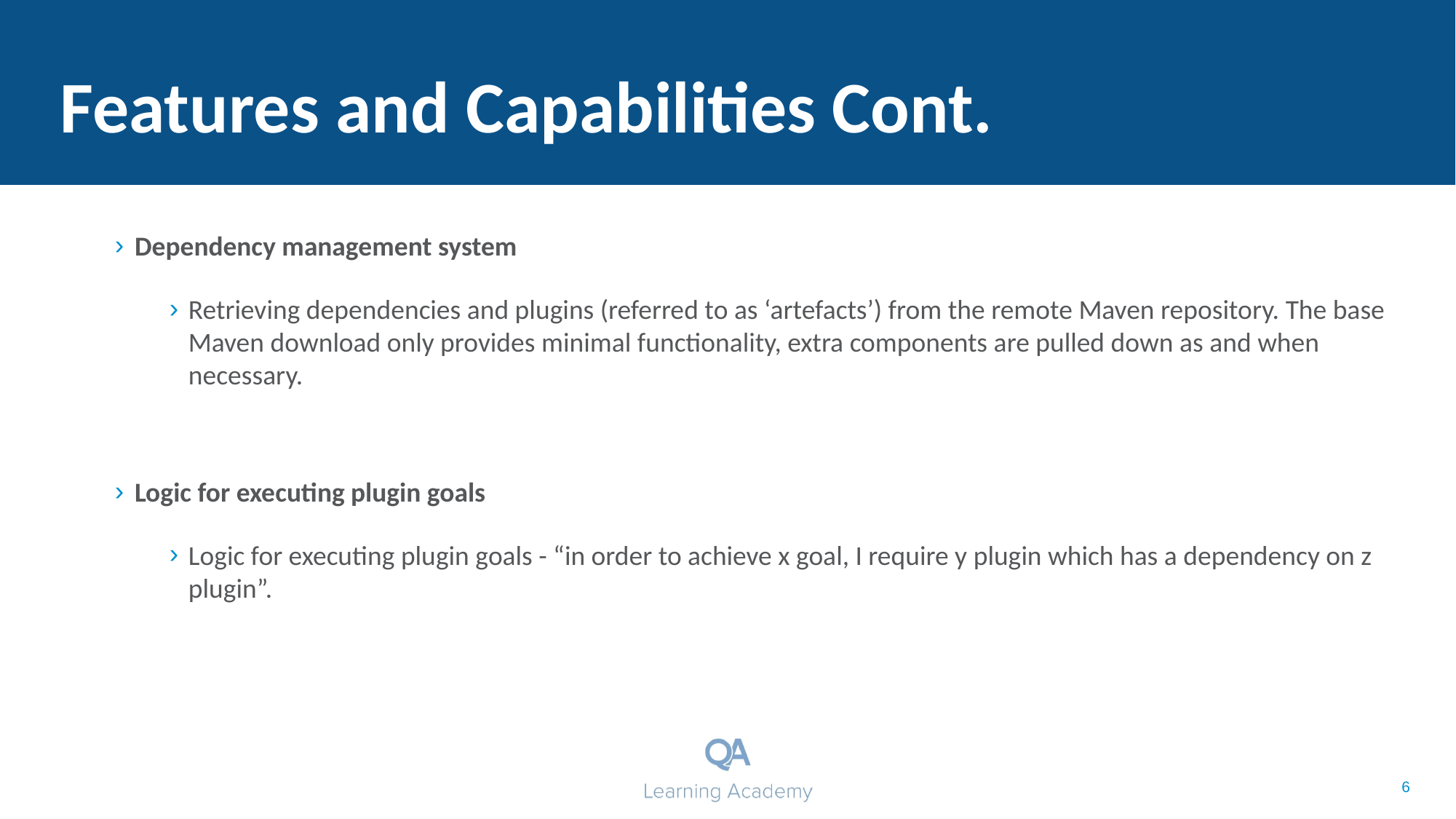

# Features and Capabilities Cont.
Dependency management system
Retrieving dependencies and plugins (referred to as ‘artefacts’) from the remote Maven repository. The base Maven download only provides minimal functionality, extra components are pulled down as and when necessary.

Logic for executing plugin goals
Logic for executing plugin goals - “in order to achieve x goal, I require y plugin which has a dependency on z plugin”.